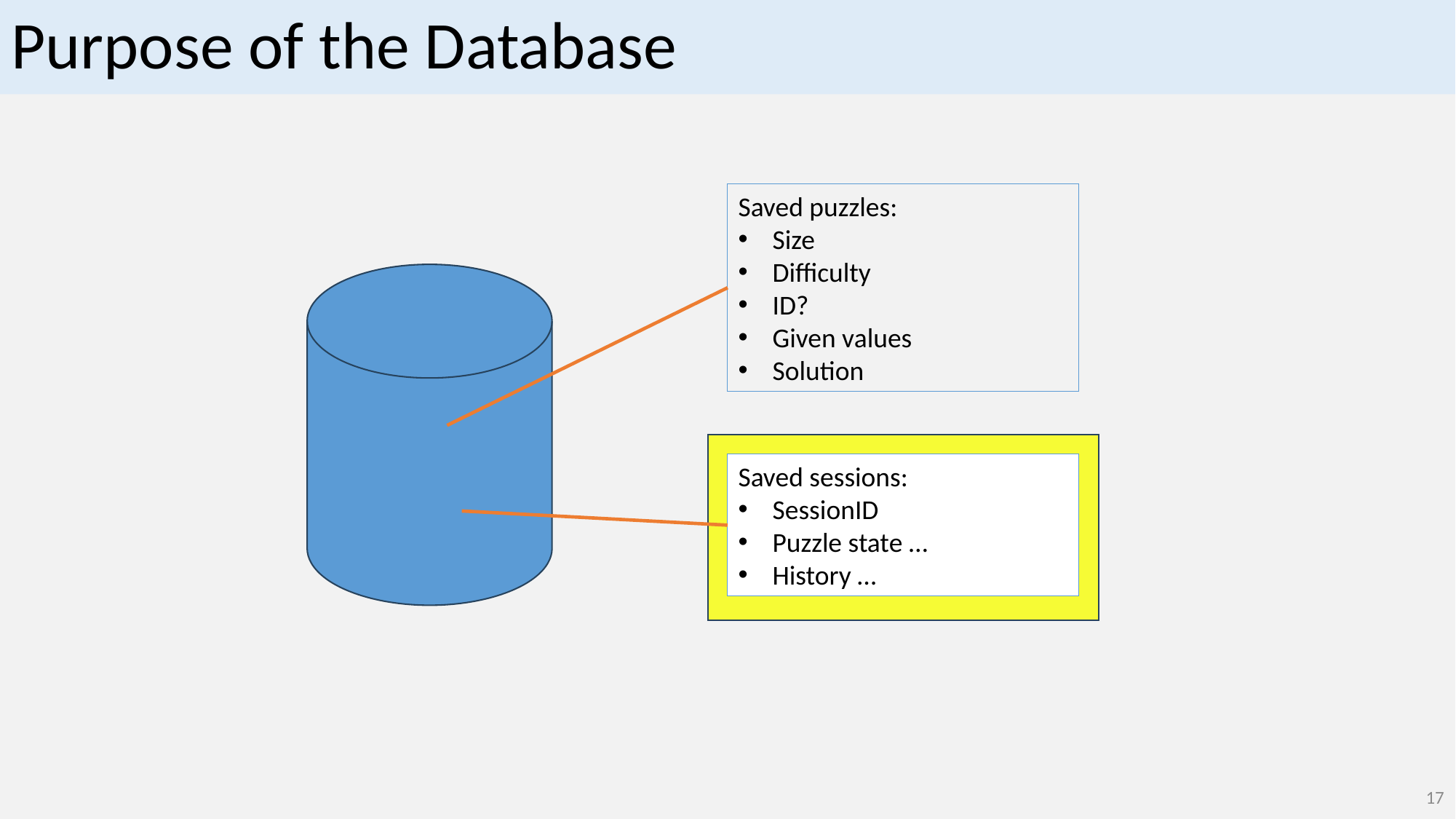

Purpose of the Database
Saved puzzles:
Size
Difficulty
ID?
Given values
Solution

Saved sessions:
SessionID
Puzzle state …
History …
17